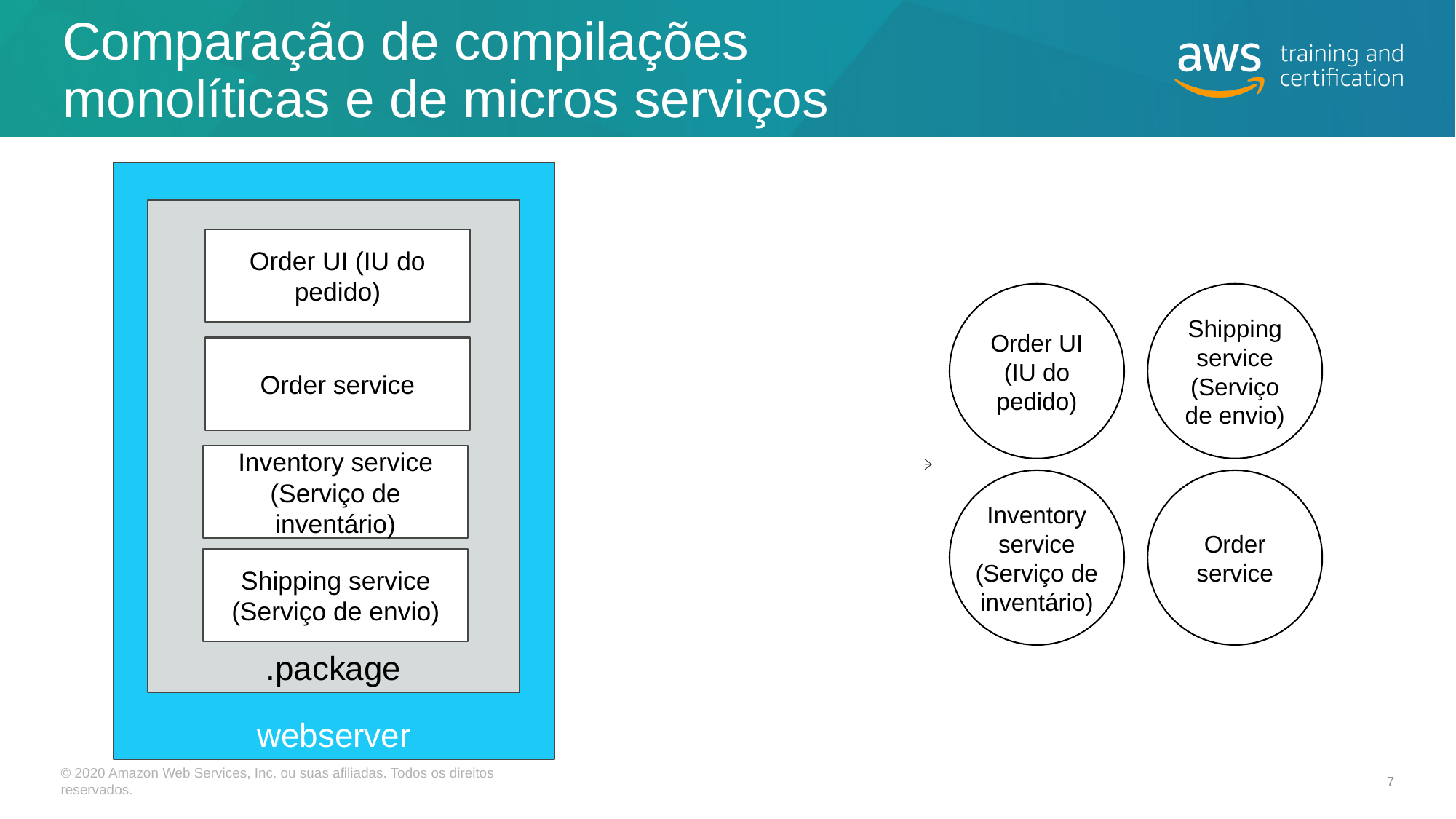

# Comparação de compilações monolíticas e de micros serviços
webserver
.package
Order UI (IU do pedido)
Order UI (IU do pedido)
Shipping service (Serviço de envio)
Inventory service (Serviço de inventário)
Order service
Order service
Inventory service (Serviço de inventário)
Shipping service (Serviço de envio)
© 2020 Amazon Web Services, Inc. ou suas afiliadas. Todos os direitos reservados.
7